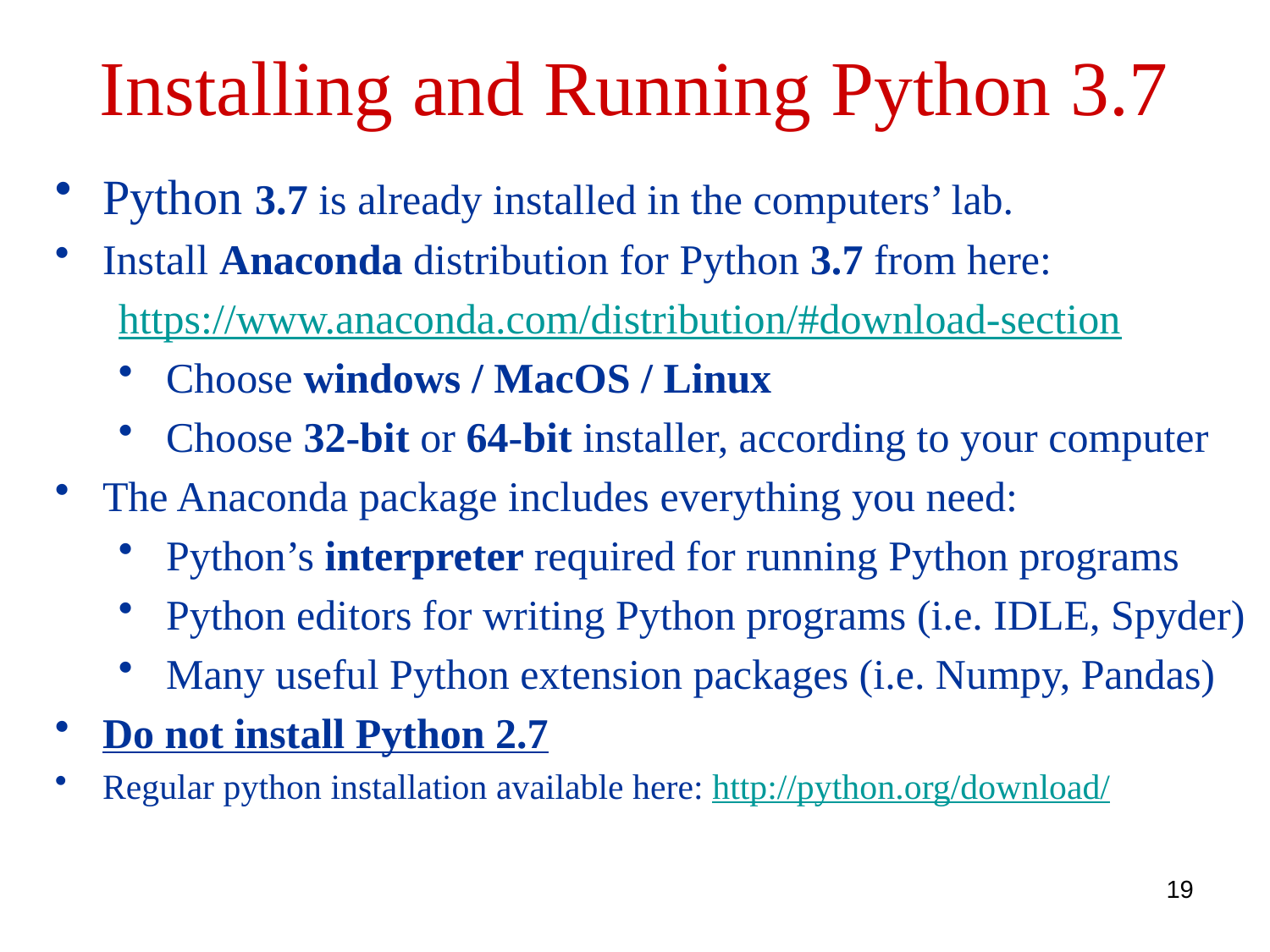

Installing and Running Python 3.7
Python 3.7 is already installed in the computers’ lab.
Install Anaconda distribution for Python 3.7 from here:
https://www.anaconda.com/distribution/#download-section
Choose windows / MacOS / Linux
Choose 32-bit or 64-bit installer, according to your computer
The Anaconda package includes everything you need:
Python’s interpreter required for running Python programs
Python editors for writing Python programs (i.e. IDLE, Spyder)
Many useful Python extension packages (i.e. Numpy, Pandas)
Do not install Python 2.7
Regular python installation available here: http://python.org/download/
19